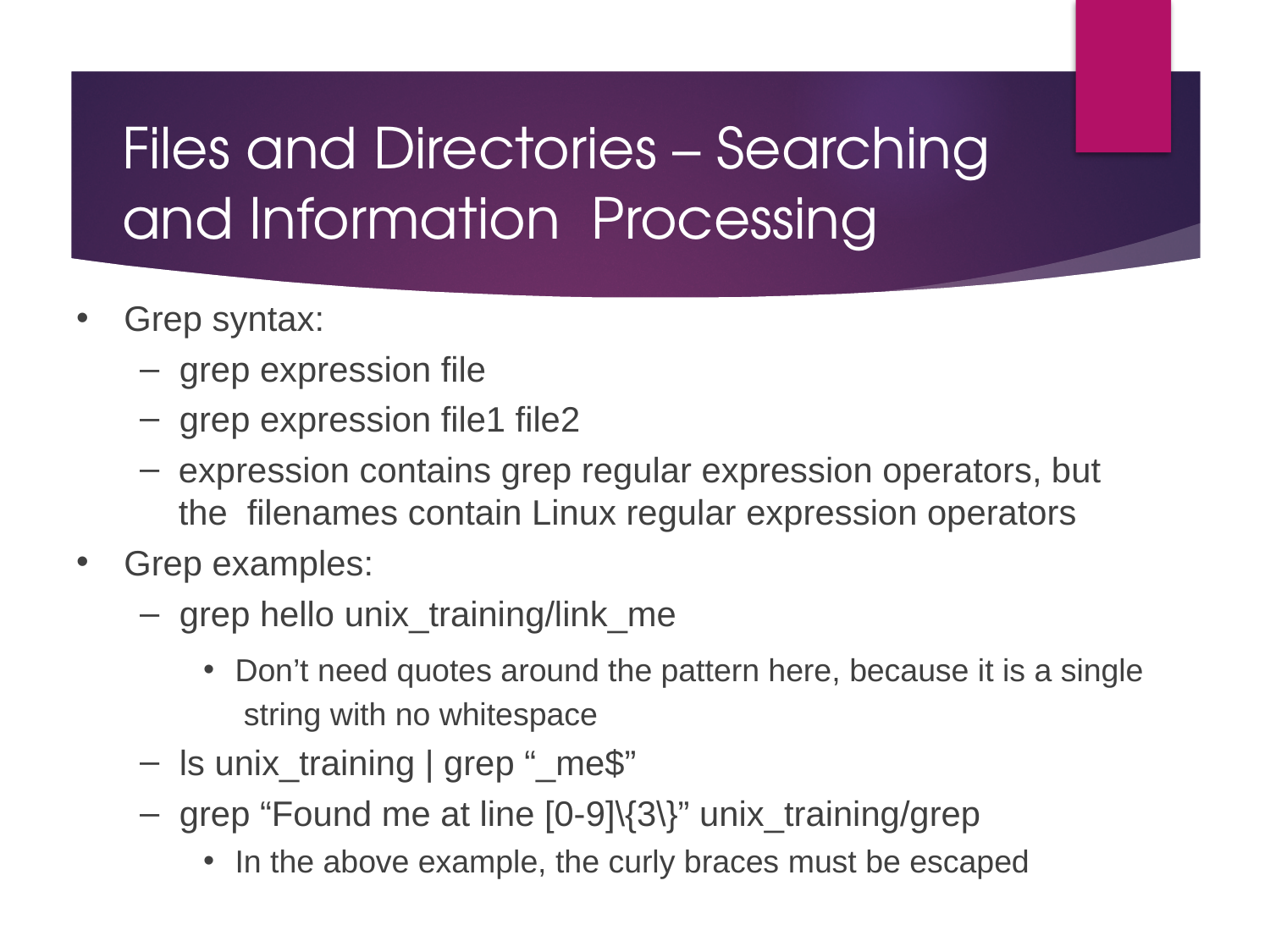

# Files and Directories – Searching and Information  Processing
Grep syntax:
grep expression file
grep expression file1 file2
expression contains grep regular expression operators, but the  filenames contain Linux regular expression operators
Grep examples:
grep hello unix_training/link_me
Don’t need quotes around the pattern here, because it is a single  string with no whitespace
ls unix_training | grep “_me$”
grep “Found me at line [0-9]\{3\}” unix_training/grep
In the above example, the curly braces must be escaped